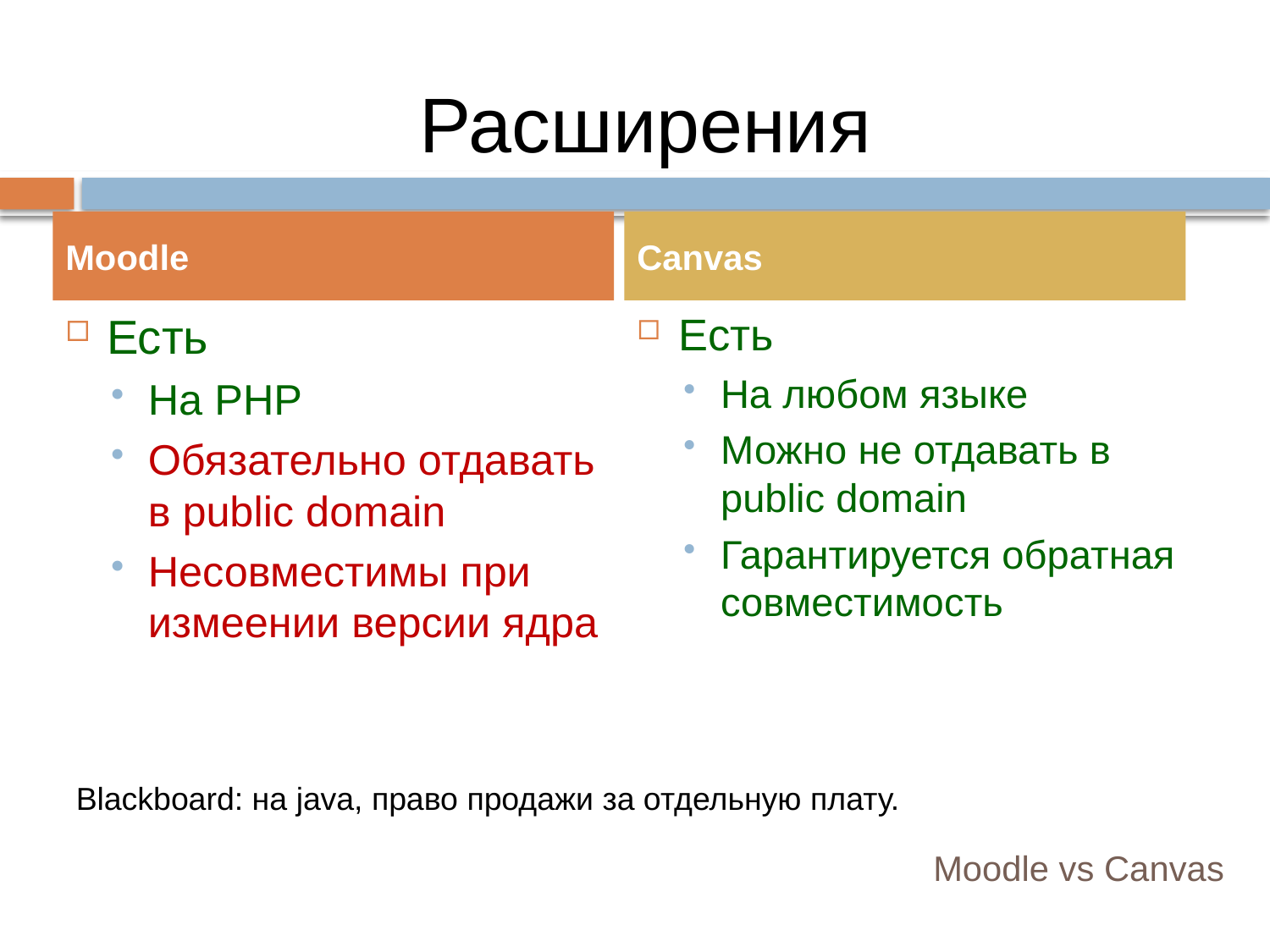

Расширения
Moodle
Canvas
Есть
На PHP
Обязательно отдавать в public domain
Несовместимы при измеении версии ядра

Есть
На любом языке
Можно не отдавать в public domain
Гарантируется обратная совместимость

Blackboard: на java, право продажи за отдельную плату.
# Moodle vs Canvas